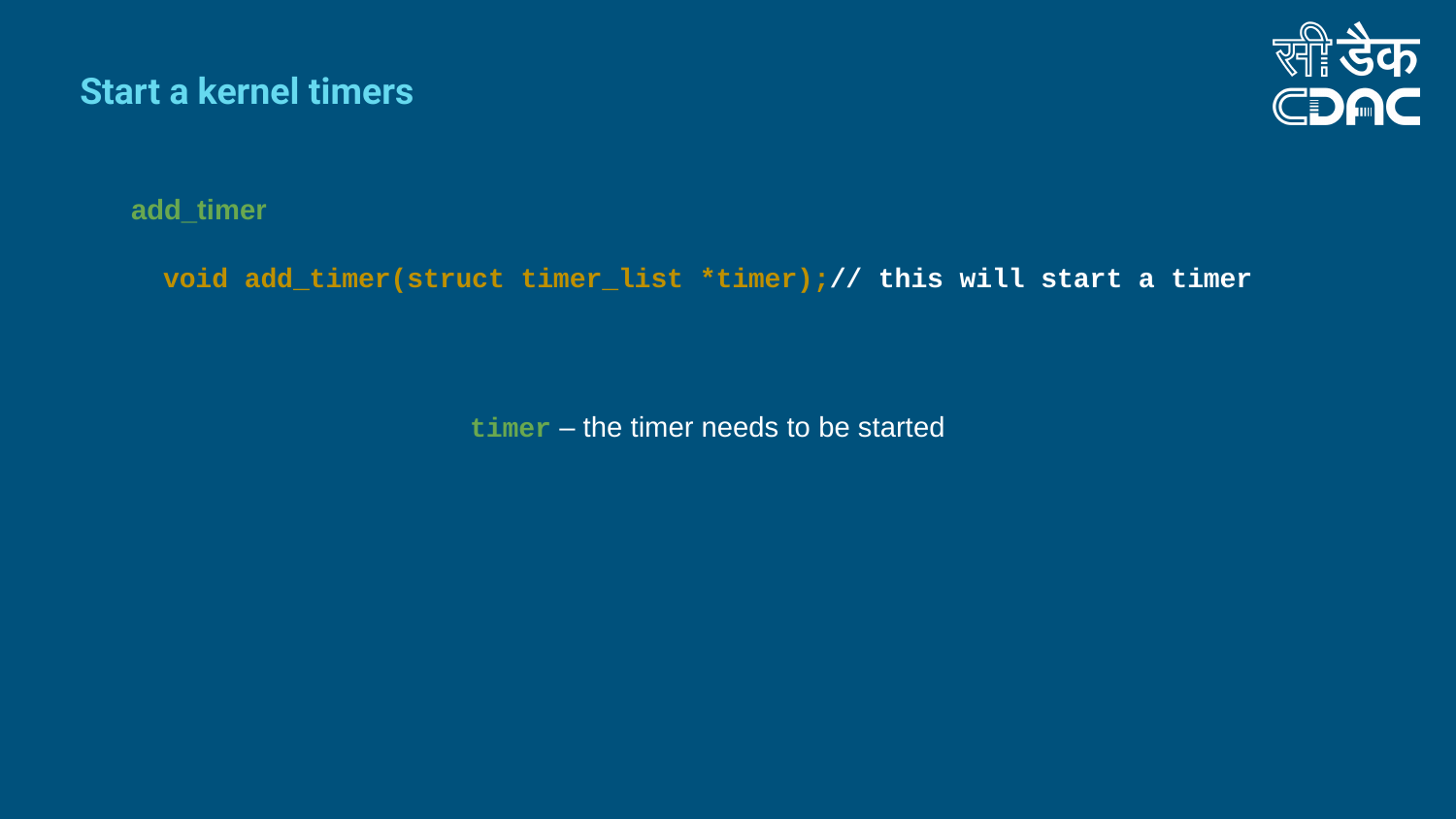

Start a kernel timers
add_timer
void add_timer(struct timer_list *timer);// this will start a timer

timer – the timer needs to be started